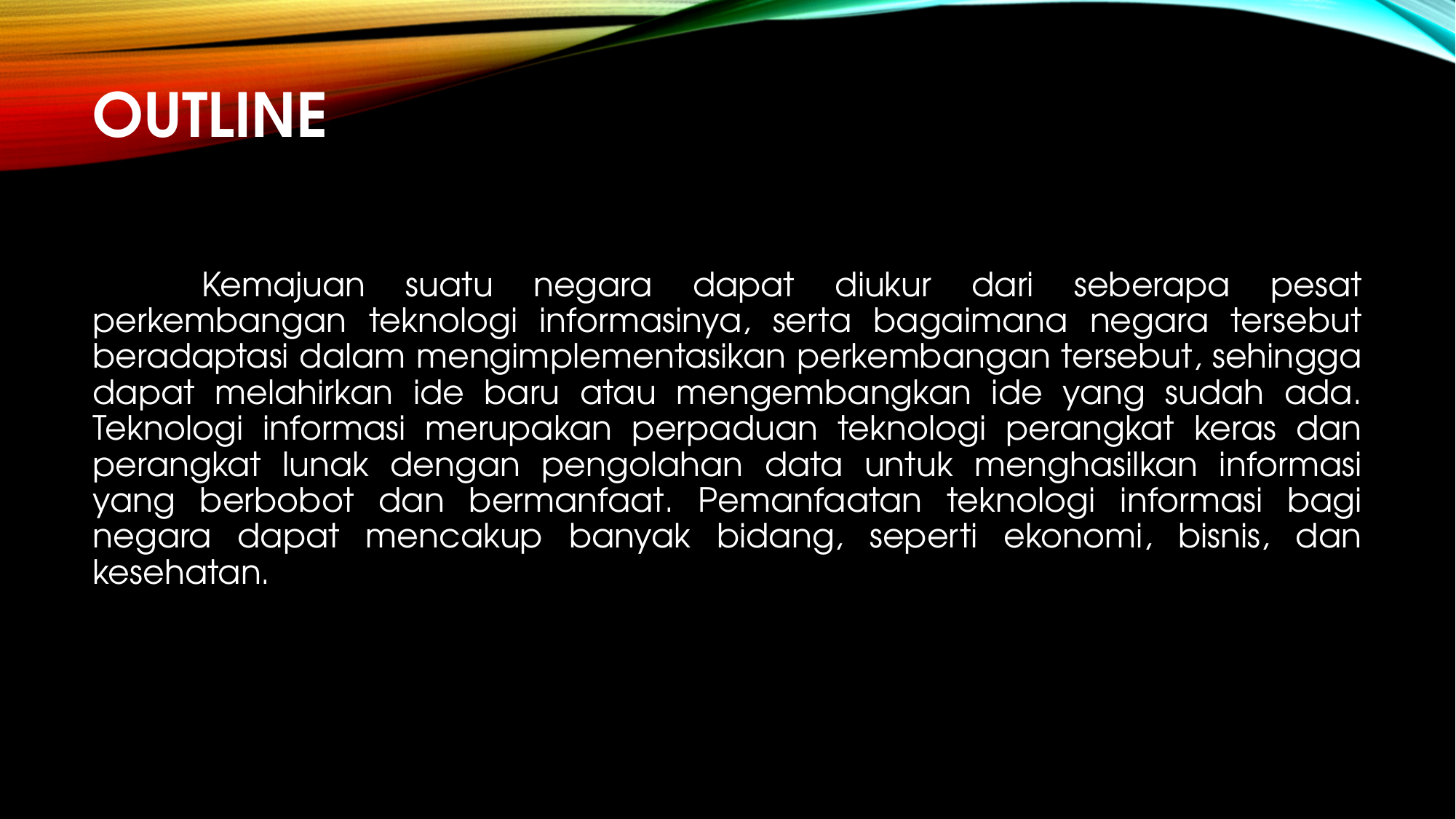

# Outline
	Kemajuan suatu negara dapat diukur dari seberapa pesat perkembangan teknologi informasinya, serta bagaimana negara tersebut beradaptasi dalam mengimplementasikan perkembangan tersebut, sehingga dapat melahirkan ide baru atau mengembangkan ide yang sudah ada. Teknologi informasi merupakan perpaduan teknologi perangkat keras dan perangkat lunak dengan pengolahan data untuk menghasilkan informasi yang berbobot dan bermanfaat. Pemanfaatan teknologi informasi bagi negara dapat mencakup banyak bidang, seperti ekonomi, bisnis, dan kesehatan.